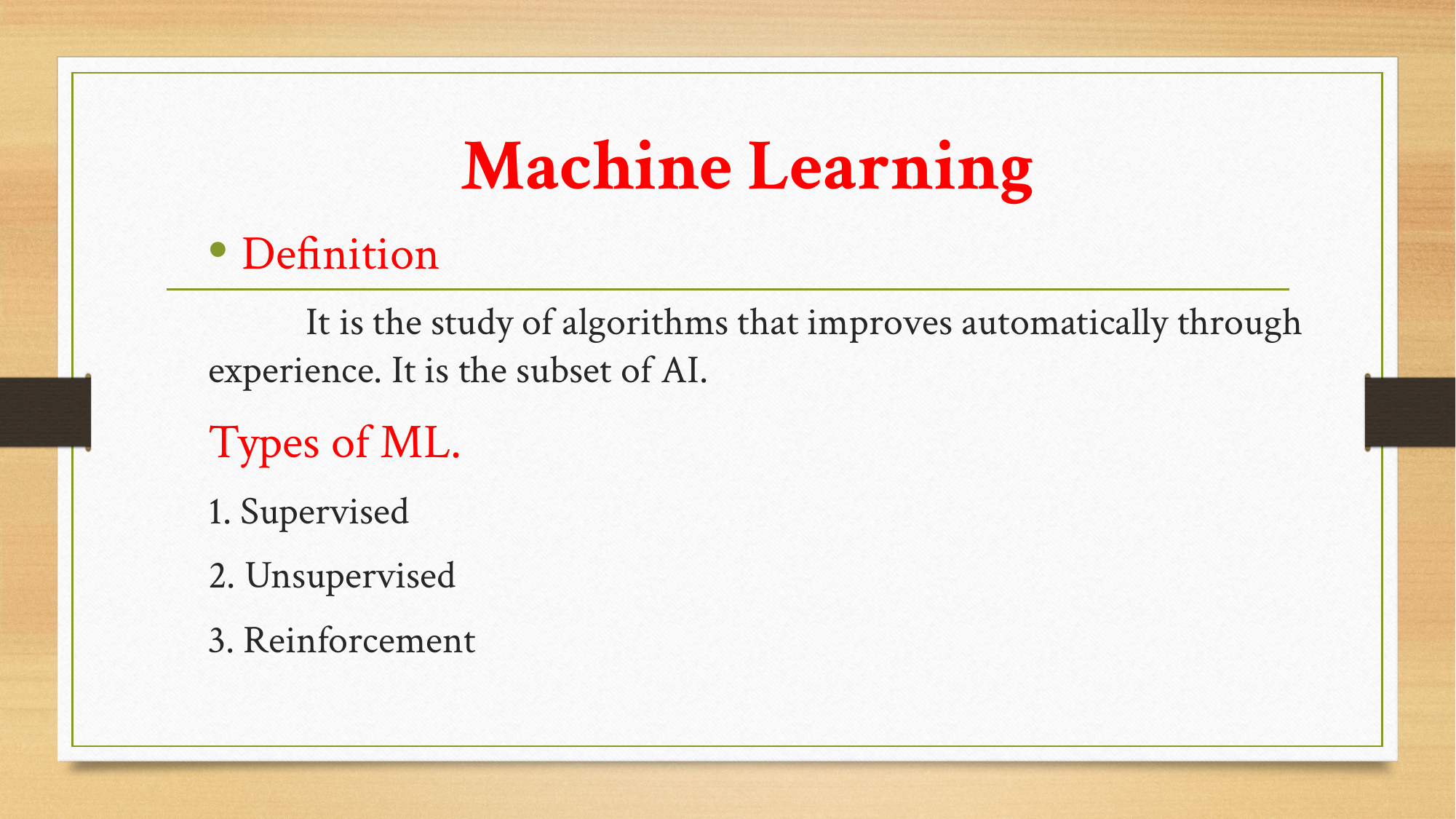

# Machine Learning
Definition
           It is the study of algorithms that improves automatically through experience. It is the subset of AI.
Types of ML.
1. Supervised
2. Unsupervised
3. Reinforcement